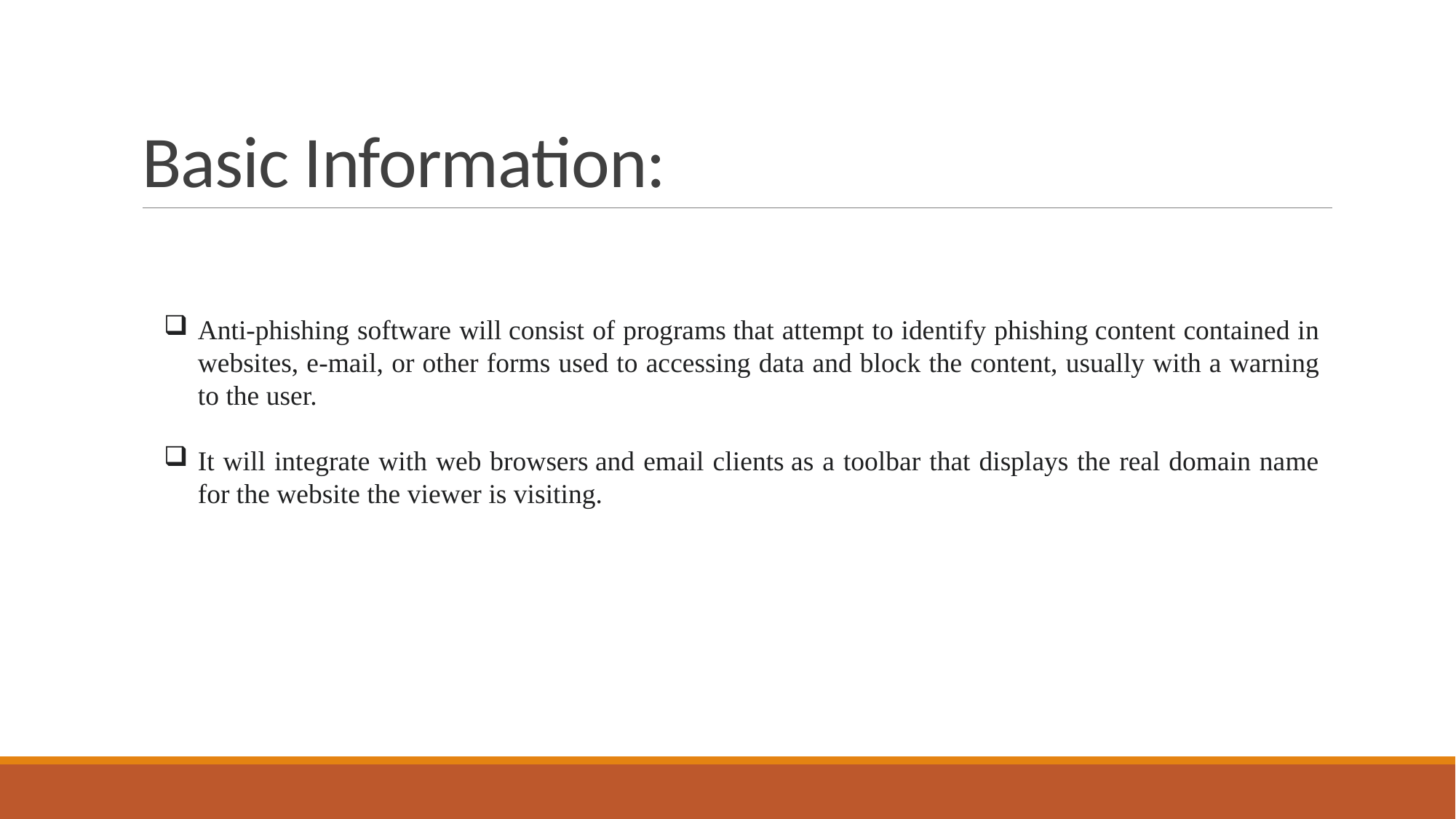

# Basic Information:
Anti-phishing software will consist of programs that attempt to identify phishing content contained in websites, e-mail, or other forms used to accessing data and block the content, usually with a warning to the user.

It will integrate with web browsers and email clients as a toolbar that displays the real domain name for the website the viewer is visiting.